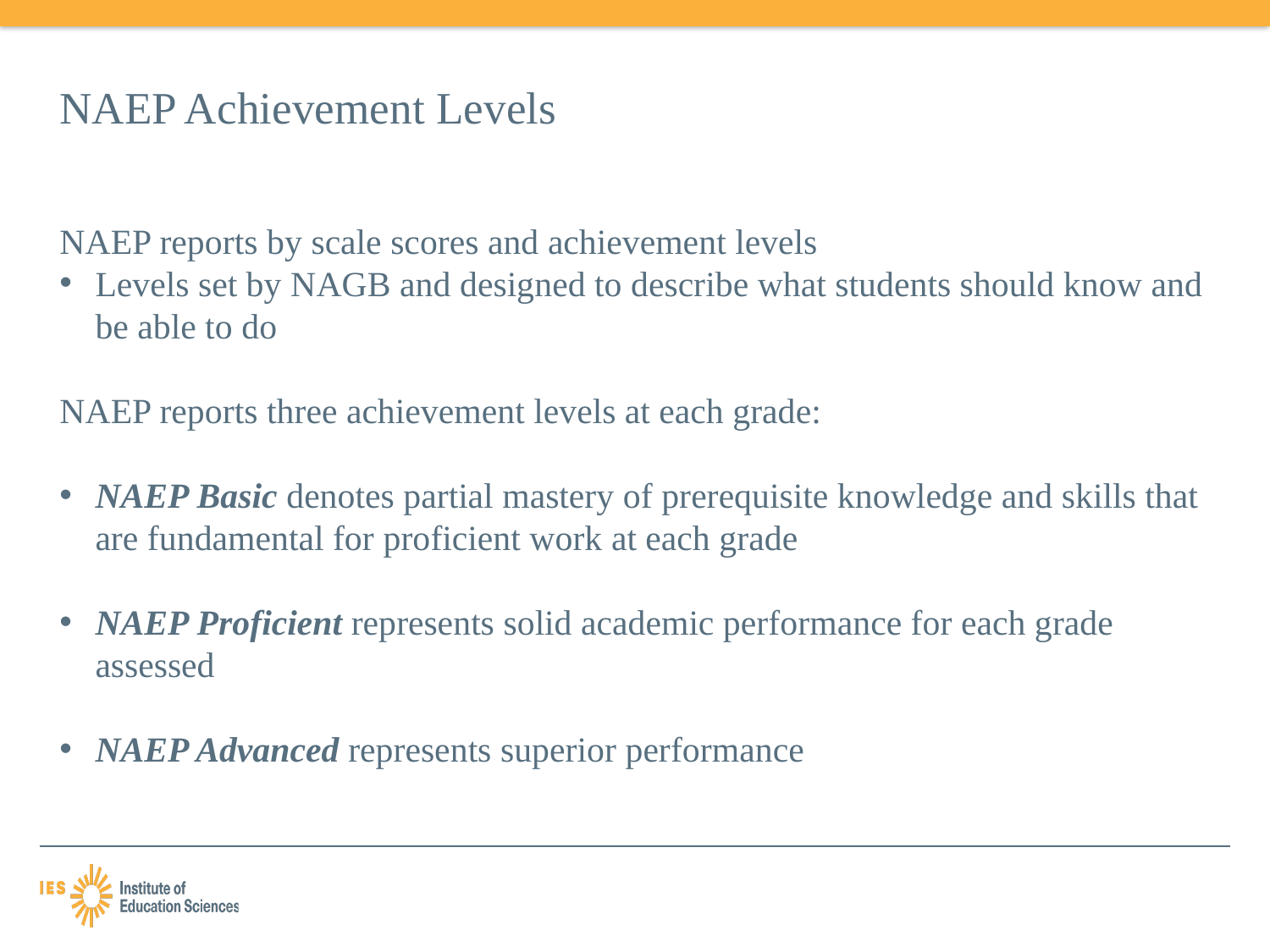

# NAEP Achievement Levels
NAEP reports by scale scores and achievement levels
Levels set by NAGB and designed to describe what students should know and be able to do
NAEP reports three achievement levels at each grade:
NAEP Basic denotes partial mastery of prerequisite knowledge and skills that are fundamental for proficient work at each grade
NAEP Proficient represents solid academic performance for each grade assessed
NAEP Advanced represents superior performance